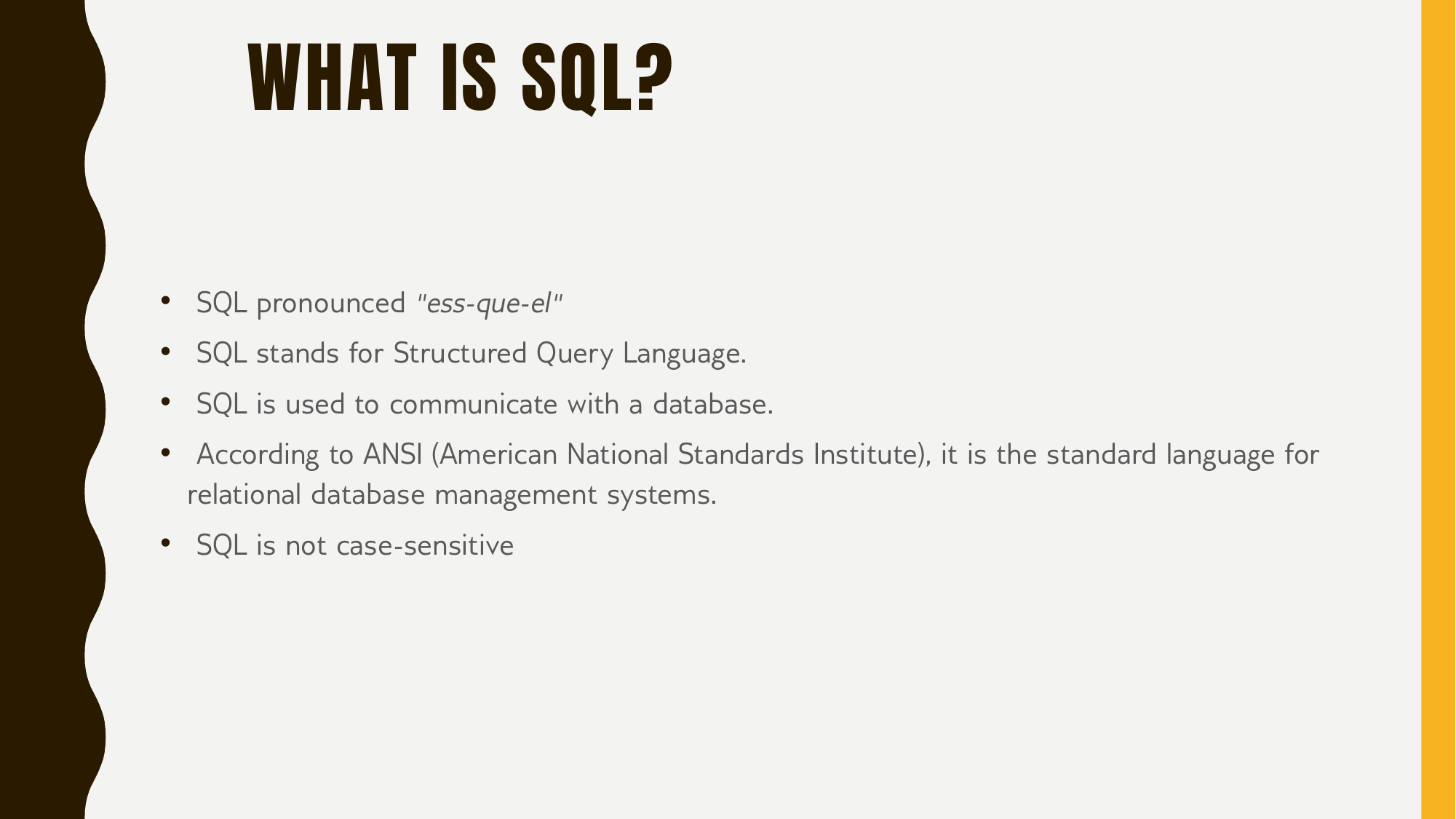

# What is SQL?
 SQL pronounced "ess-que-el"
 SQL stands for Structured Query Language.
 SQL is used to communicate with a database.
 According to ANSI (American National Standards Institute), it is the standard language for relational database management systems.
 SQL is not case-sensitive